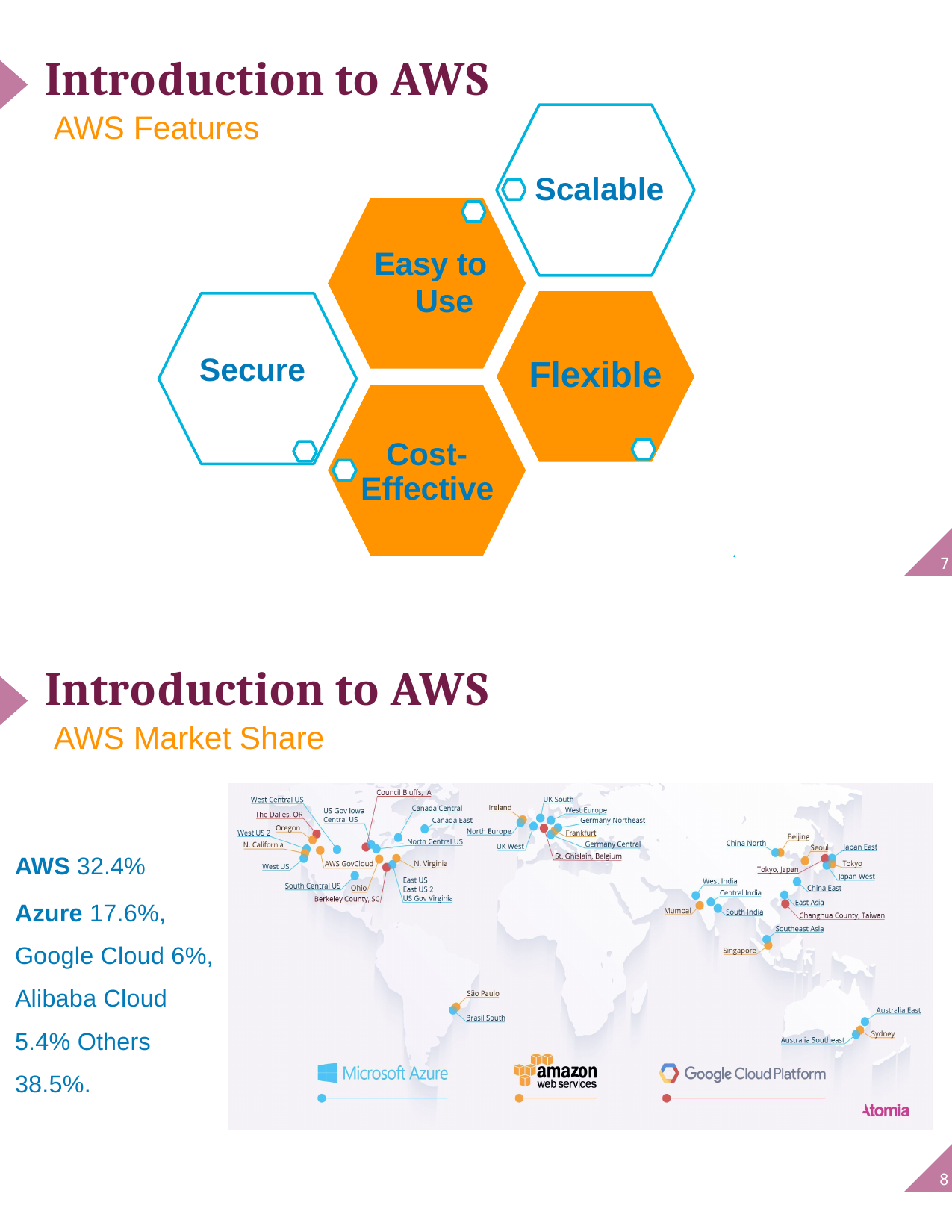

Introduction to AWS

AWS
Features

Scalable

Easy to
Use

Flexible

Secure

Cost- Effective

7

Introduction to AWS

AWS
Market
Share

AWS 32.4%
Azure 17.6%, Google Cloud 6%, Alibaba Cloud 5.4% Others 38.5%.

8